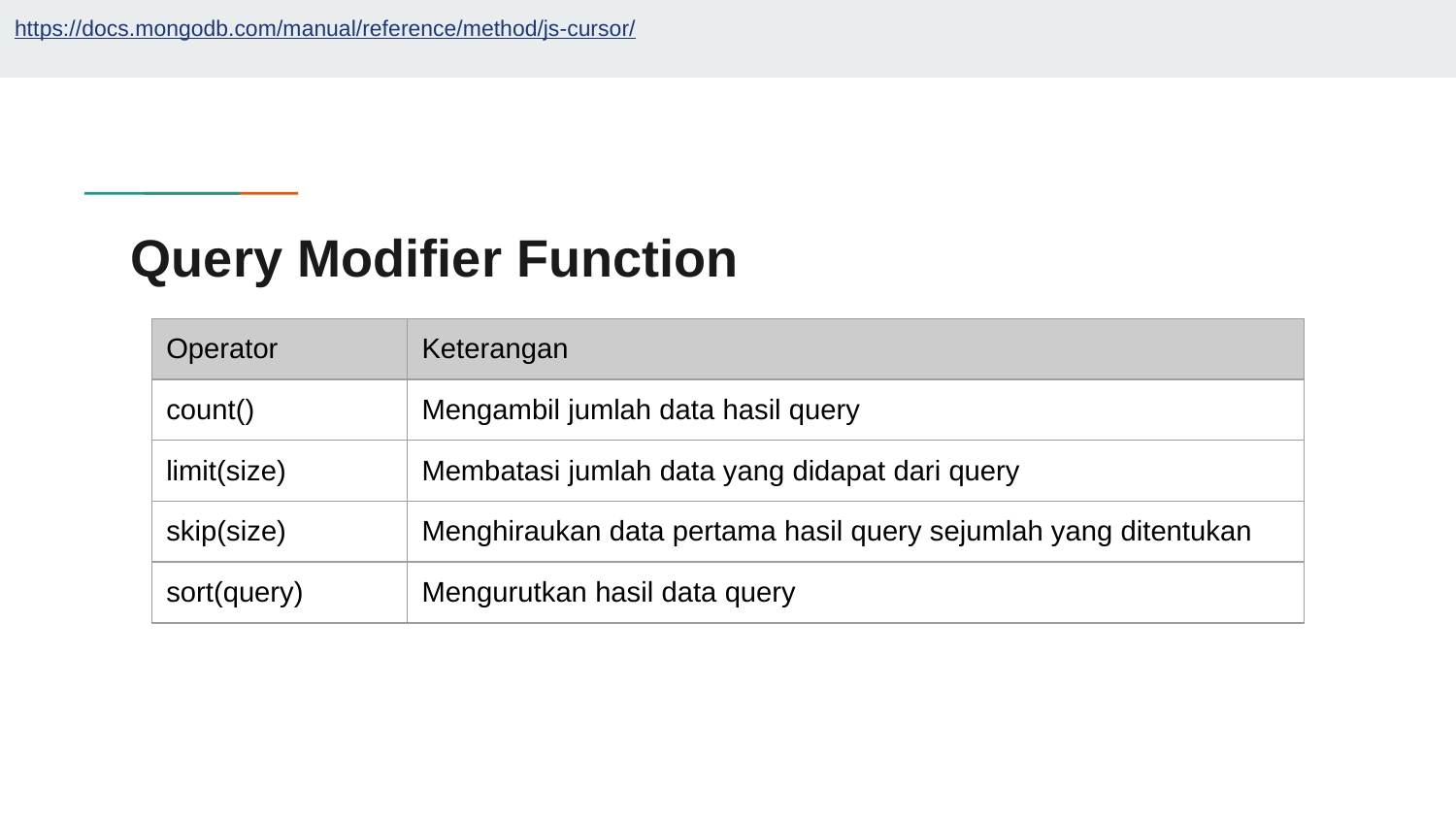

https://docs.mongodb.com/manual/reference/method/js-cursor/
# Query Modifier Function
| Operator | Keterangan |
| --- | --- |
| count() | Mengambil jumlah data hasil query |
| limit(size) | Membatasi jumlah data yang didapat dari query |
| skip(size) | Menghiraukan data pertama hasil query sejumlah yang ditentukan |
| sort(query) | Mengurutkan hasil data query |